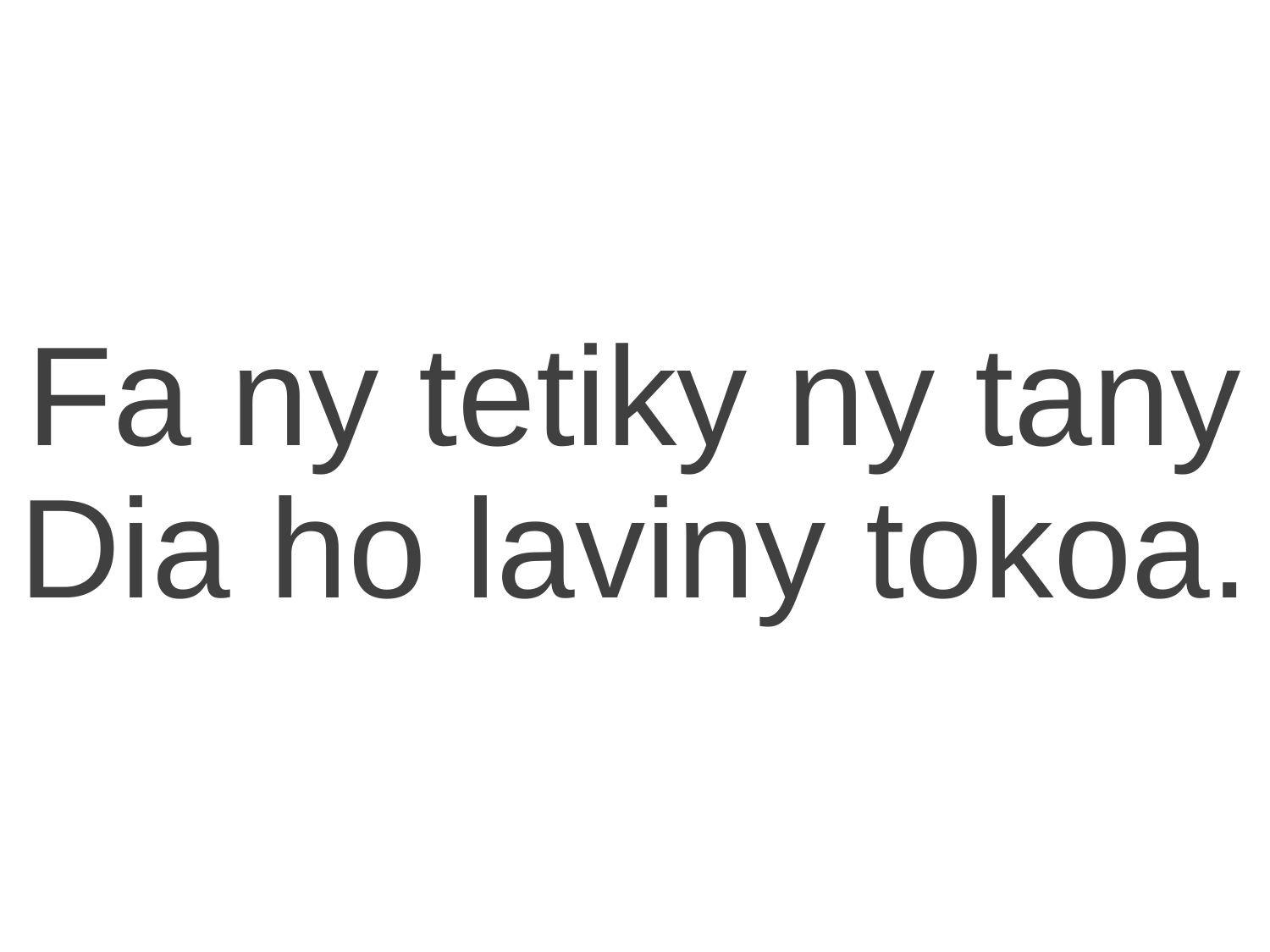

Fa ny tetiky ny tany
Dia ho laviny tokoa.